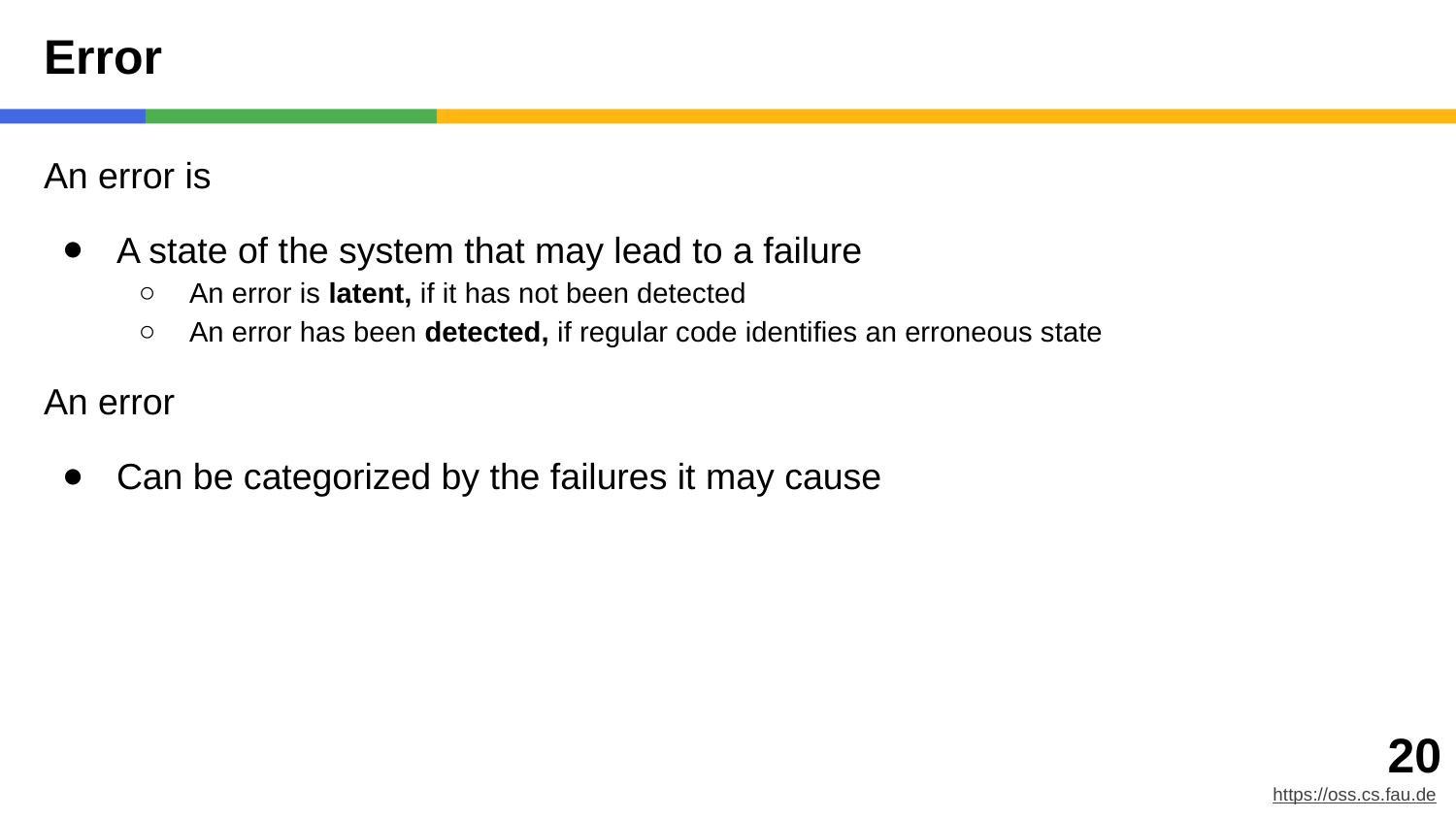

# Error
An error is
A state of the system that may lead to a failure
An error is latent, if it has not been detected
An error has been detected, if regular code identifies an erroneous state
An error
Can be categorized by the failures it may cause

20
https://oss.cs.fau.de